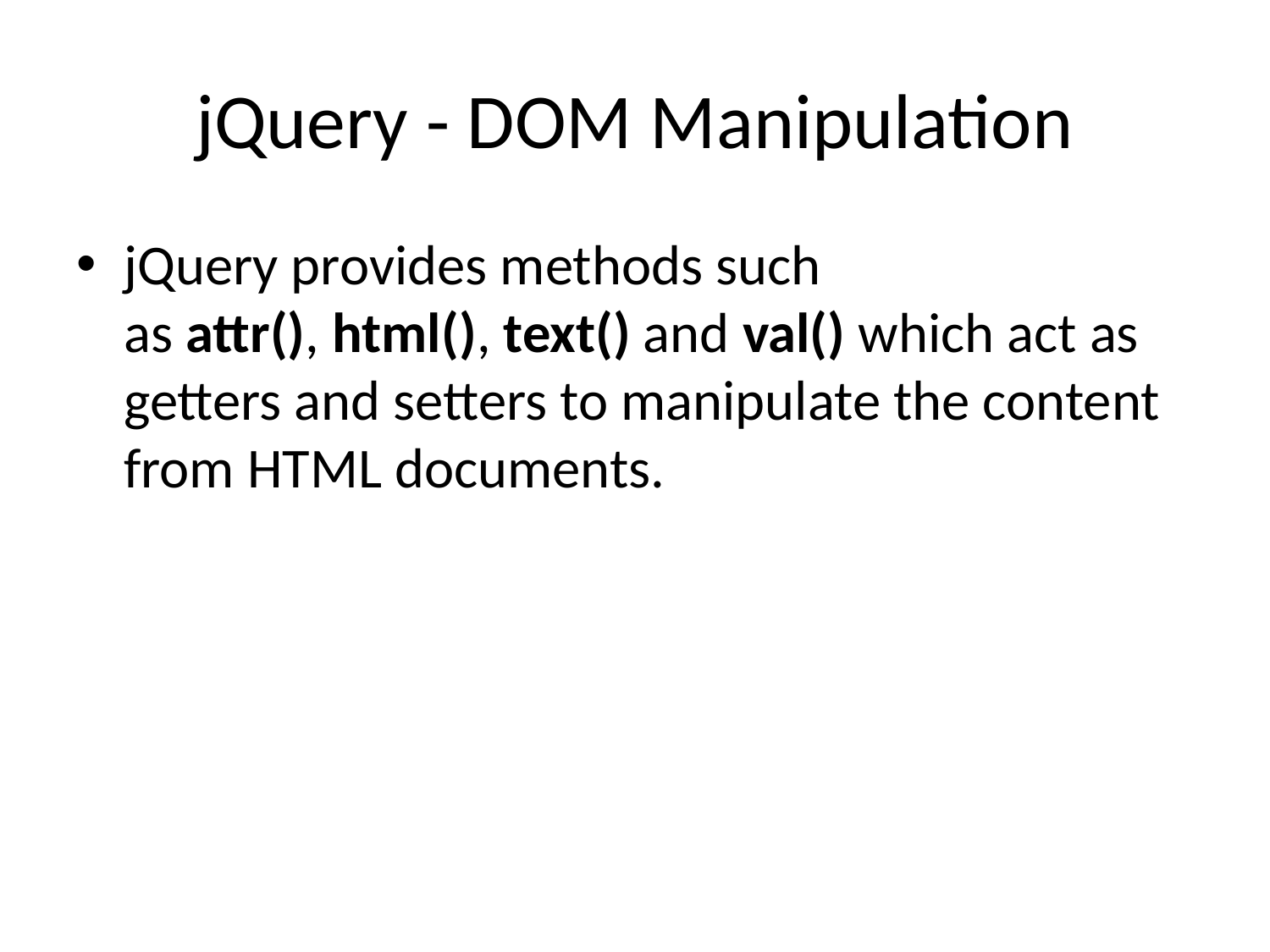

# jQuery - DOM Manipulation
jQuery provides methods such as attr(), html(), text() and val() which act as getters and setters to manipulate the content from HTML documents.